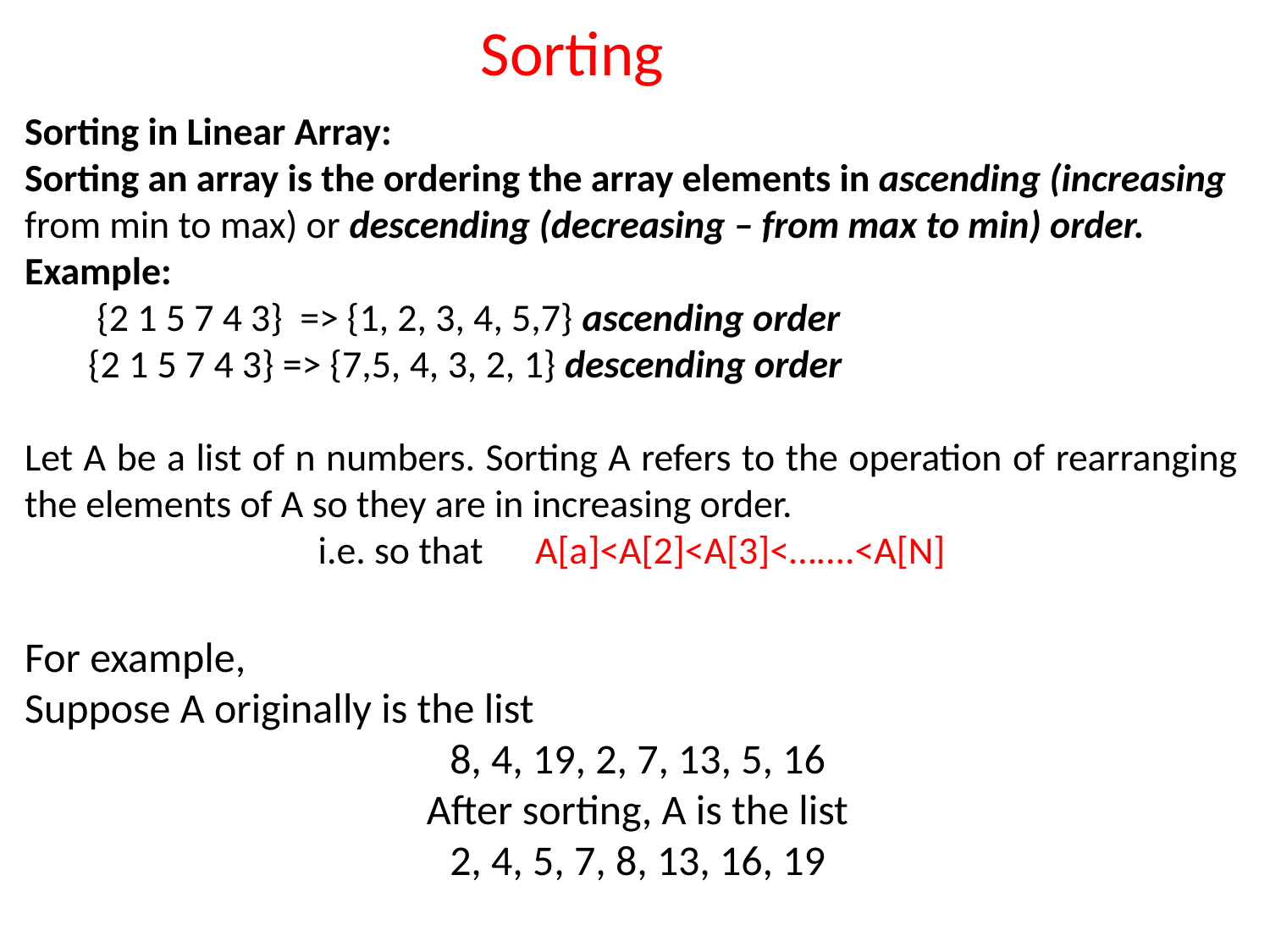

Sorting
Sorting in Linear Array:
Sorting an array is the ordering the array elements in ascending (increasing from min to max) or descending (decreasing – from max to min) order.
Example:
 {2 1 5 7 4 3}  => {1, 2, 3, 4, 5,7} ascending order
{2 1 5 7 4 3} => {7,5, 4, 3, 2, 1} descending order

Let A be a list of n numbers. Sorting A refers to the operation of rearranging the elements of A so they are in increasing order.
i.e. so that      A[a]<A[2]<A[3]<…....<A[N]
For example,
Suppose A originally is the list
8, 4, 19, 2, 7, 13, 5, 16
After sorting, A is the list
2, 4, 5, 7, 8, 13, 16, 19